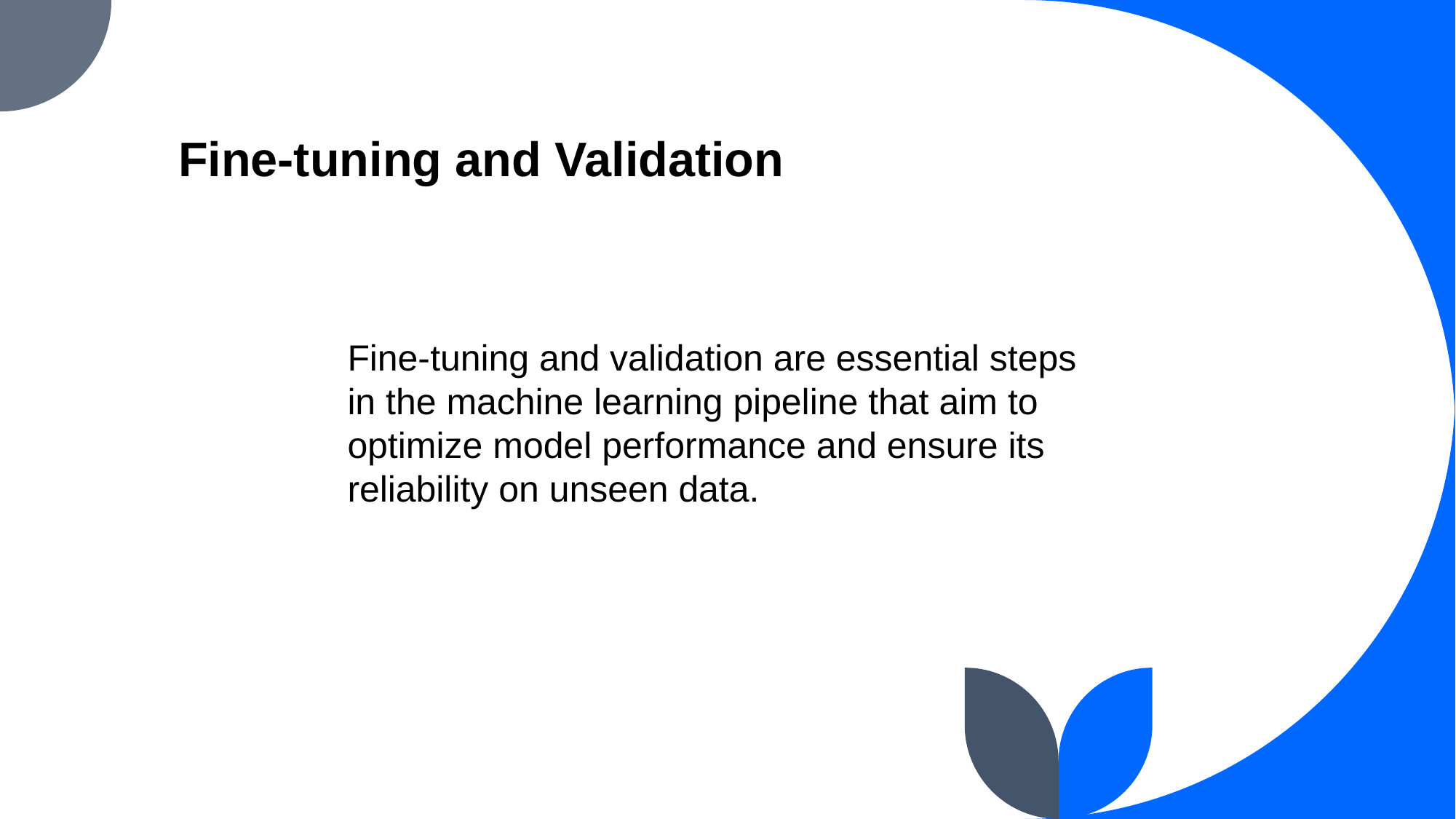

Fine-tuning and Validation
Fine-tuning and validation are essential steps in the machine learning pipeline that aim to optimize model performance and ensure its reliability on unseen data.